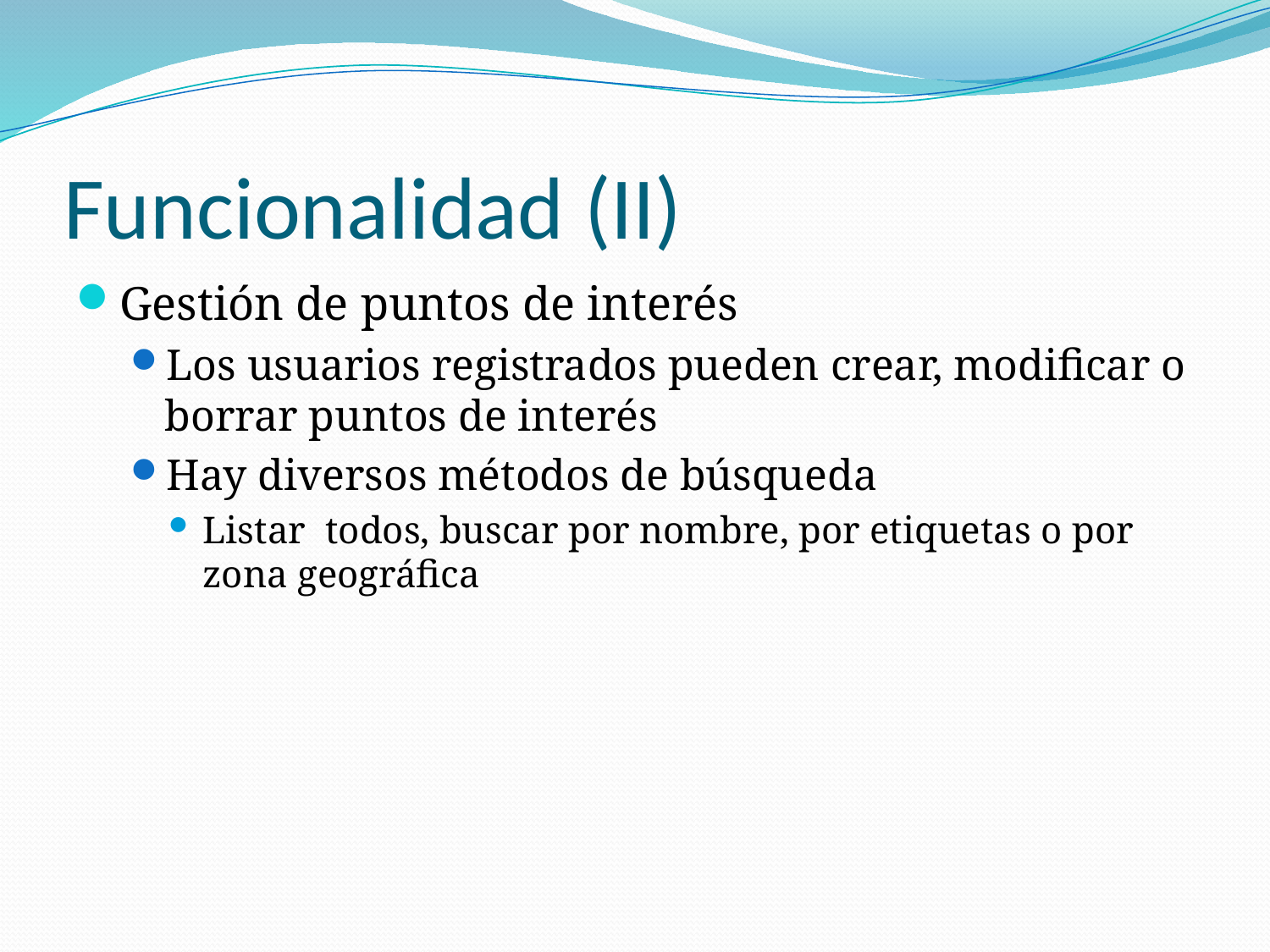

# Funcionalidad (II)
Gestión de puntos de interés
Los usuarios registrados pueden crear, modificar o borrar puntos de interés
Hay diversos métodos de búsqueda
Listar  todos, buscar por nombre, por etiquetas o por zona geográfica